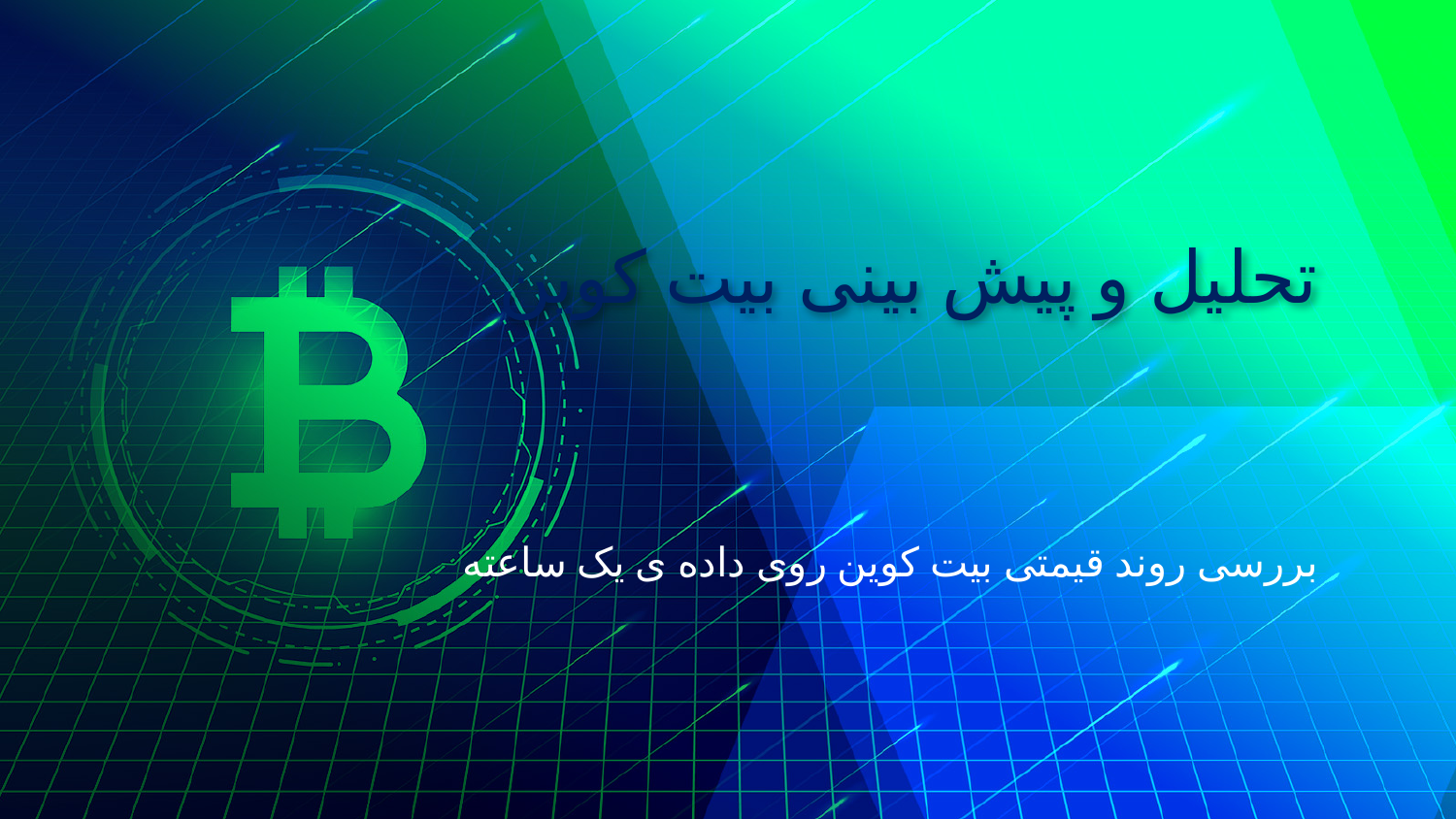

# تحلیل و پیش بینی بیت کوین
بررسی روند قیمتی بیت کوین روی داده ی یک ساعته